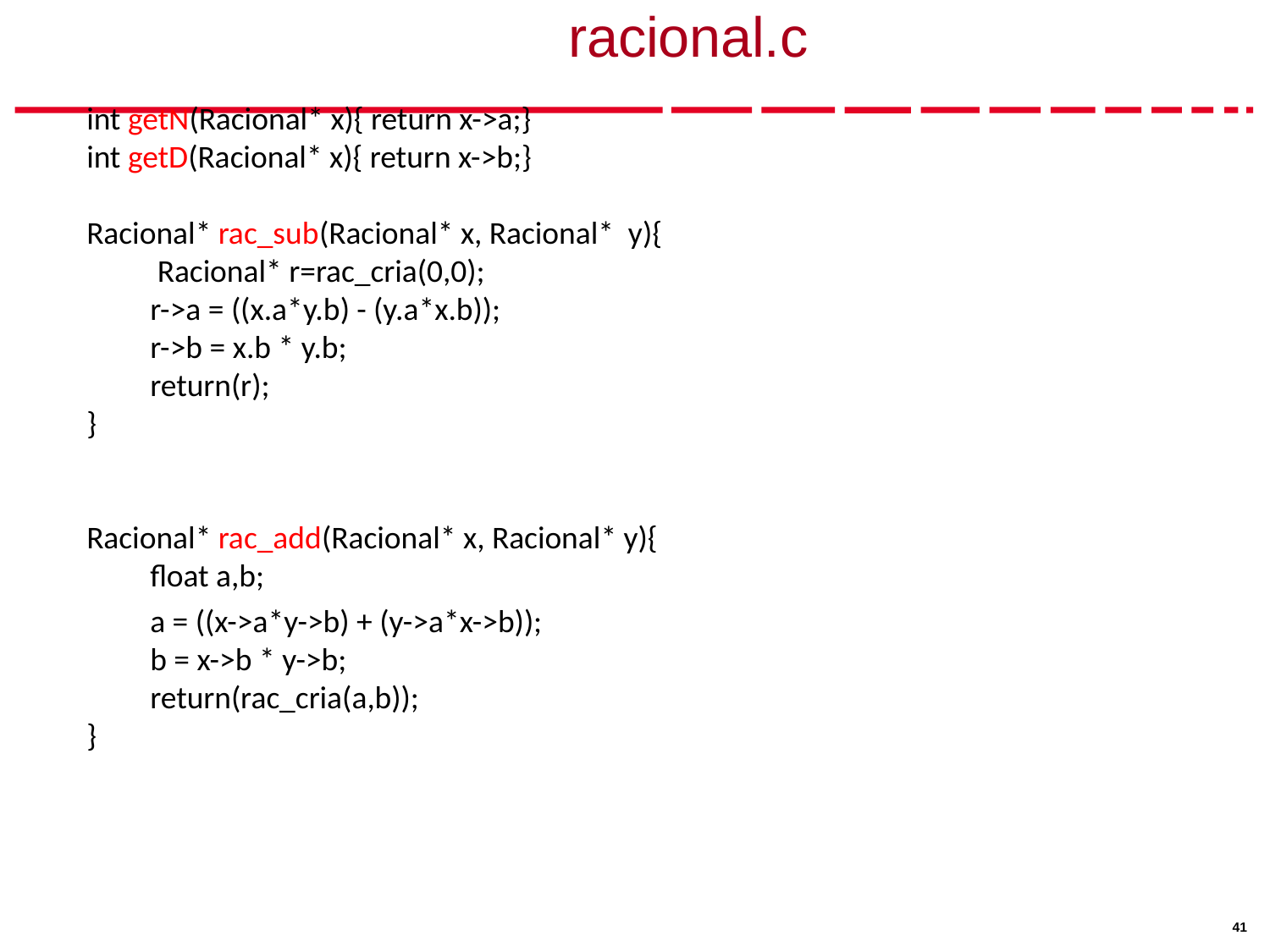

# racional.c
int getN(Racional* x){ return x->a;}
int getD(Racional* x){ return x->b;}

Racional* rac_sub(Racional* x, Racional*  y){
 Racional* r=rac_cria(0,0);
r->a = ((x.a*y.b) - (y.a*x.b));
r->b = x.b * y.b;
return(r);
}

Racional* rac_add(Racional* x, Racional* y){
float a,b;
a = ((x->a*y->b) + (y->a*x->b));
b = x->b * y->b;
return(rac_cria(a,b));
}